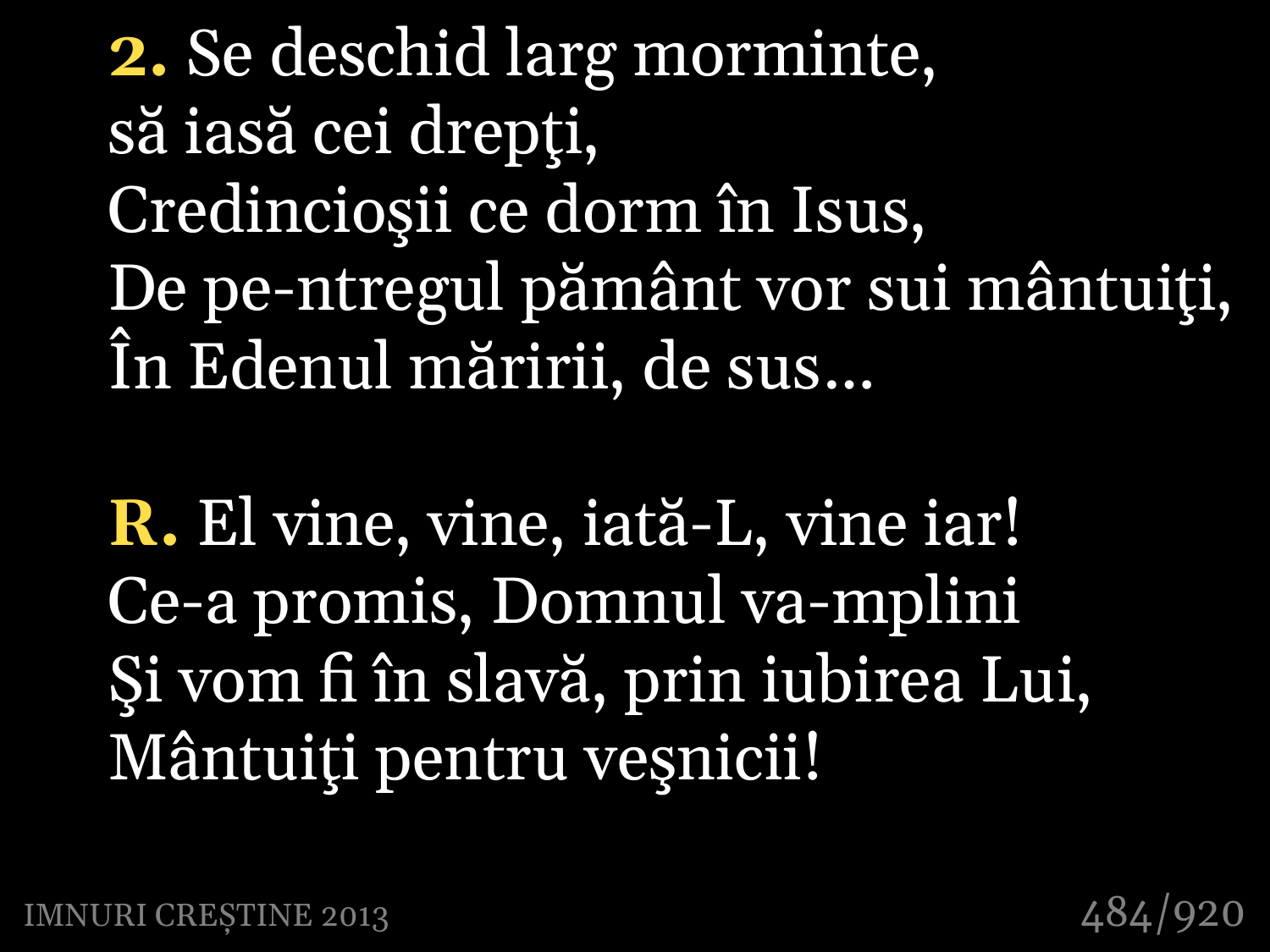

2. Se deschid larg morminte,
să iasă cei drepţi,
Credincioşii ce dorm în Isus,
De pe-ntregul pământ vor sui mântuiţi,
În Edenul măririi, de sus…

R. El vine, vine, iată-L, vine iar!
Ce-a promis, Domnul va-mplini
Şi vom fi în slavă, prin iubirea Lui,
Mântuiţi pentru veşnicii!
484/920
IMNURI CREȘTINE 2013